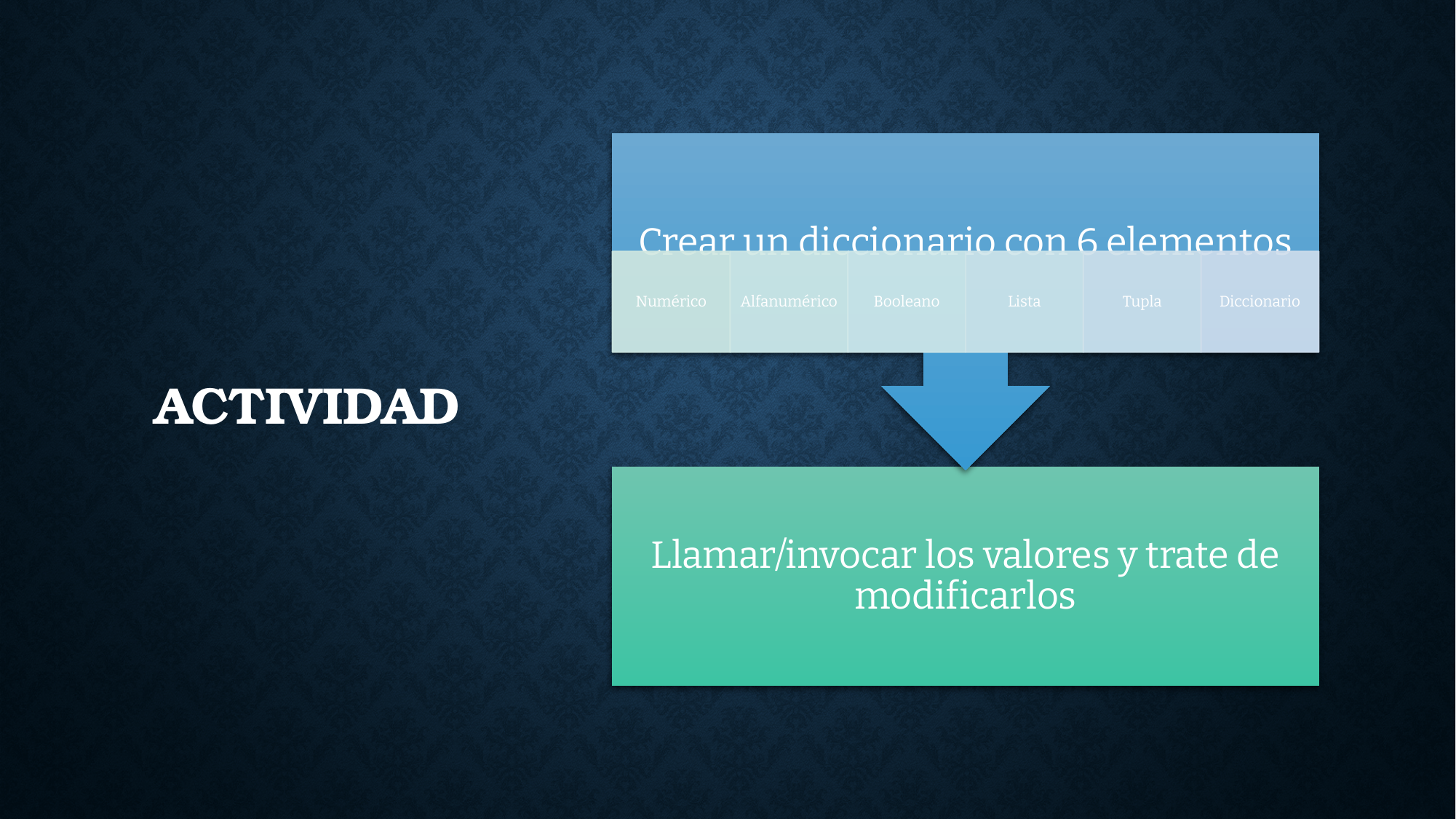

# Actividad
Llamar/invocar los valores y trate de modificarlos
Crear un diccionario con 6 elementos
Numérico
Alfanumérico
Booleano
Lista
Tupla
Diccionario